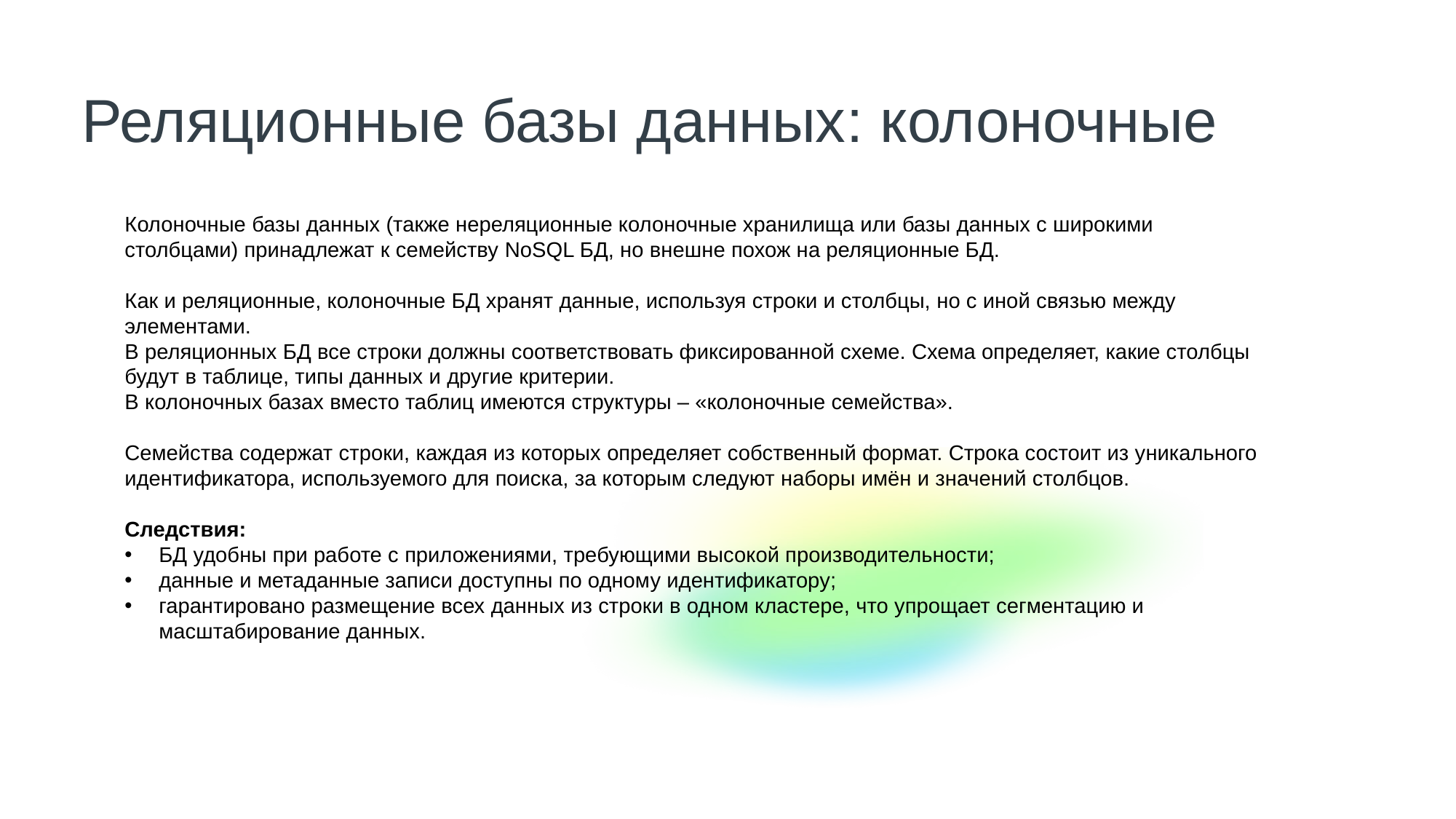

Реляционные базы данных: колоночные
Колоночные базы данных (также нереляционные колоночные хранилища или базы данных с широкими столбцами) принадлежат к семейству NoSQL БД, но внешне похож на реляционные БД.

Как и реляционные, колоночные БД хранят данные, используя строки и столбцы, но с иной связью между элементами.
В реляционных БД все строки должны соответствовать фиксированной схеме. Схема определяет, какие столбцы будут в таблице, типы данных и другие критерии.
В колоночных базах вместо таблиц имеются структуры – «колоночные семейства».

Семейства содержат строки, каждая из которых определяет собственный формат. Строка состоит из уникального идентификатора, используемого для поиска, за которым следуют наборы имён и значений столбцов.

Следствия:
БД удобны при работе с приложениями, требующими высокой производительности;
данные и метаданные записи доступны по одному идентификатору;
гарантировано размещение всех данных из строки в одном кластере, что упрощает сегментацию и масштабирование данных.